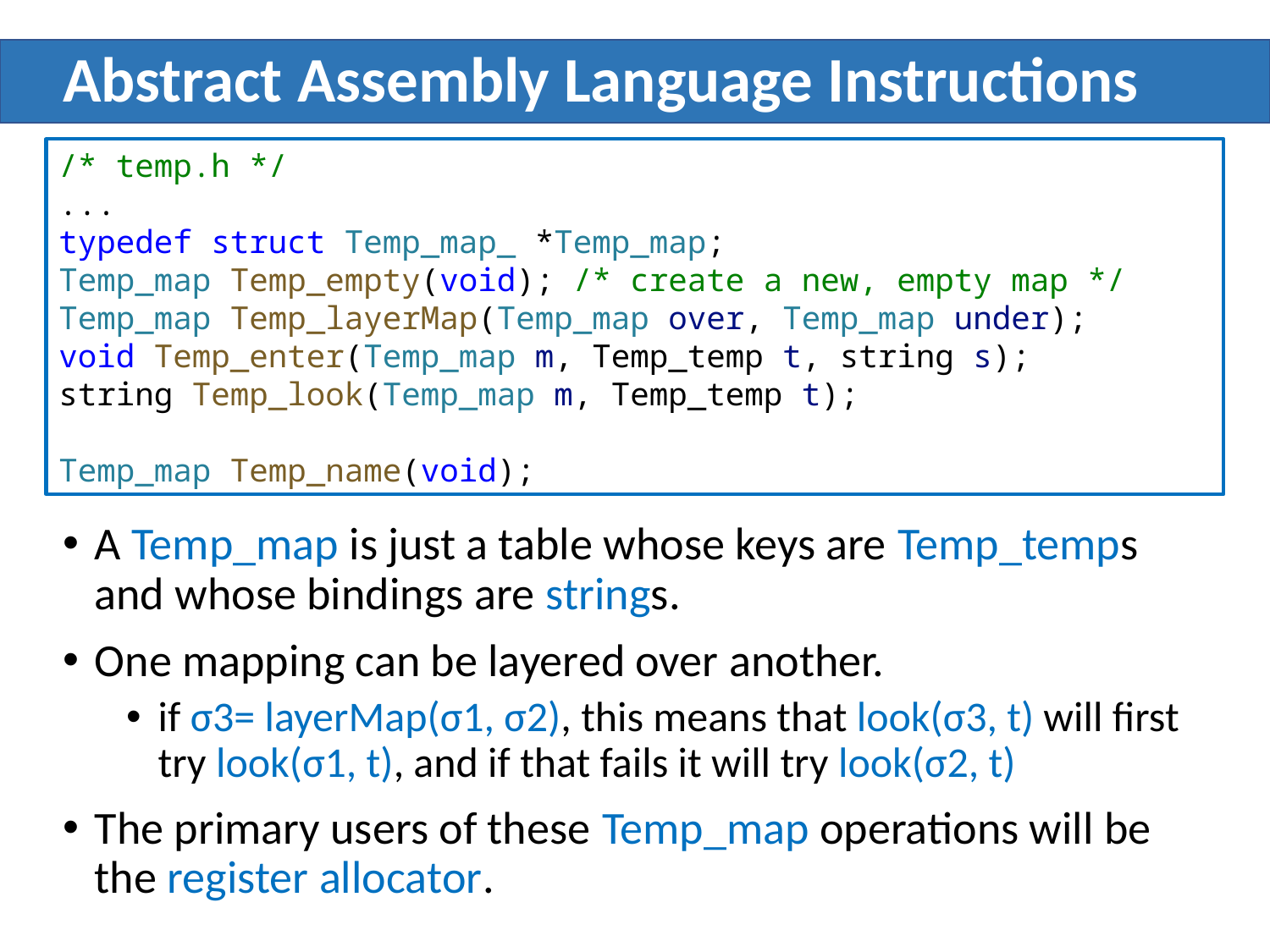

# Abstract Assembly Language Instructions
/* temp.h */
...
typedef struct Temp_map_ *Temp_map;
Temp_map Temp_empty(void); /* create a new, empty map */
Temp_map Temp_layerMap(Temp_map over, Temp_map under);
void Temp_enter(Temp_map m, Temp_temp t, string s);
string Temp_look(Temp_map m, Temp_temp t);
Temp_map Temp_name(void);
A Temp_map is just a table whose keys are Temp_temps and whose bindings are strings.
One mapping can be layered over another.
if σ3= layerMap(σ1, σ2), this means that look(σ3, t) will ﬁrst try look(σ1, t), and if that fails it will try look(σ2, t)
The primary users of these Temp_map operations will be the register allocator.